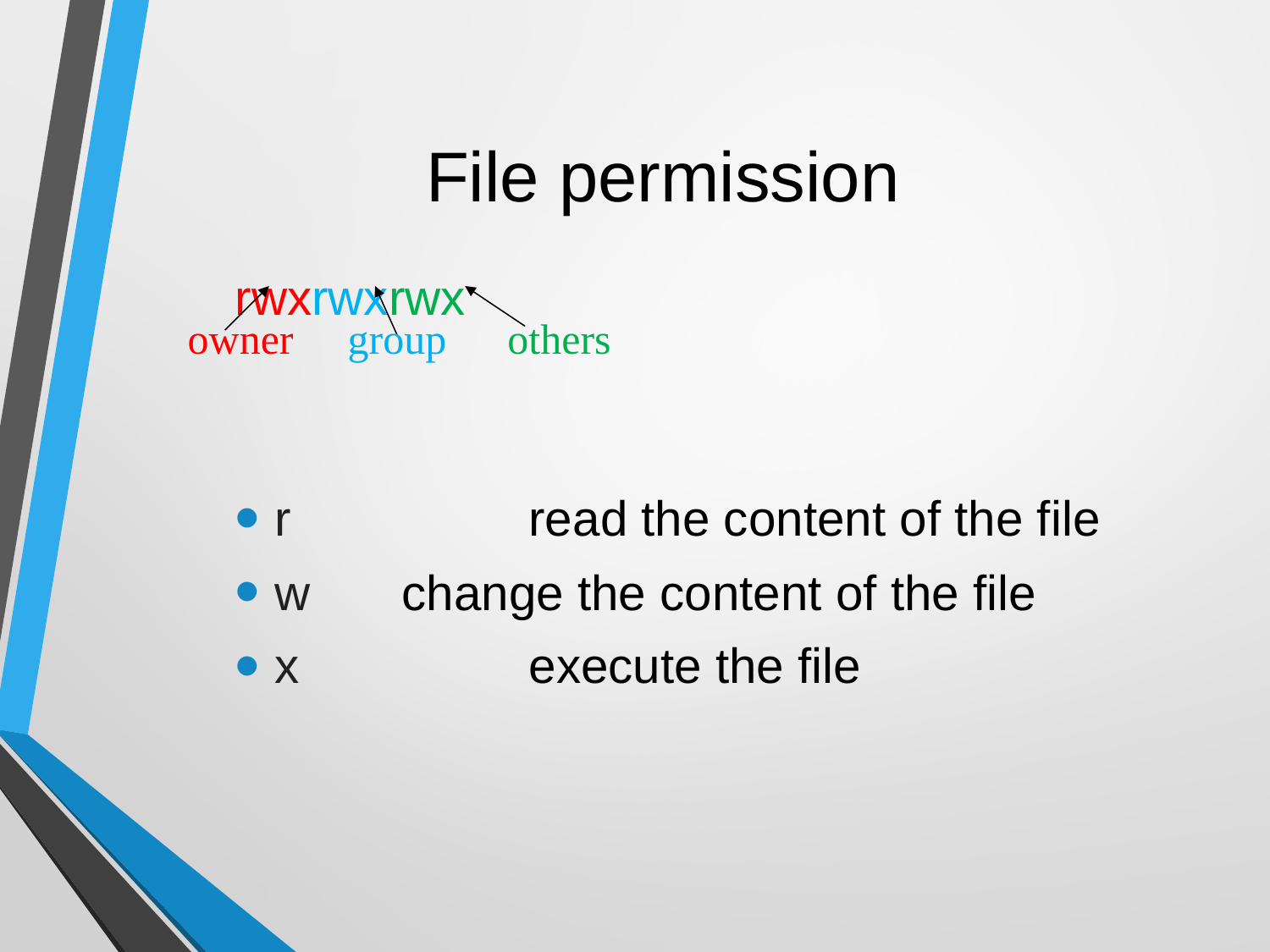

# File permission
rwxrwxrwx

r		read the content of the file
w	change the content of the file
x		execute the file

owner
group
others